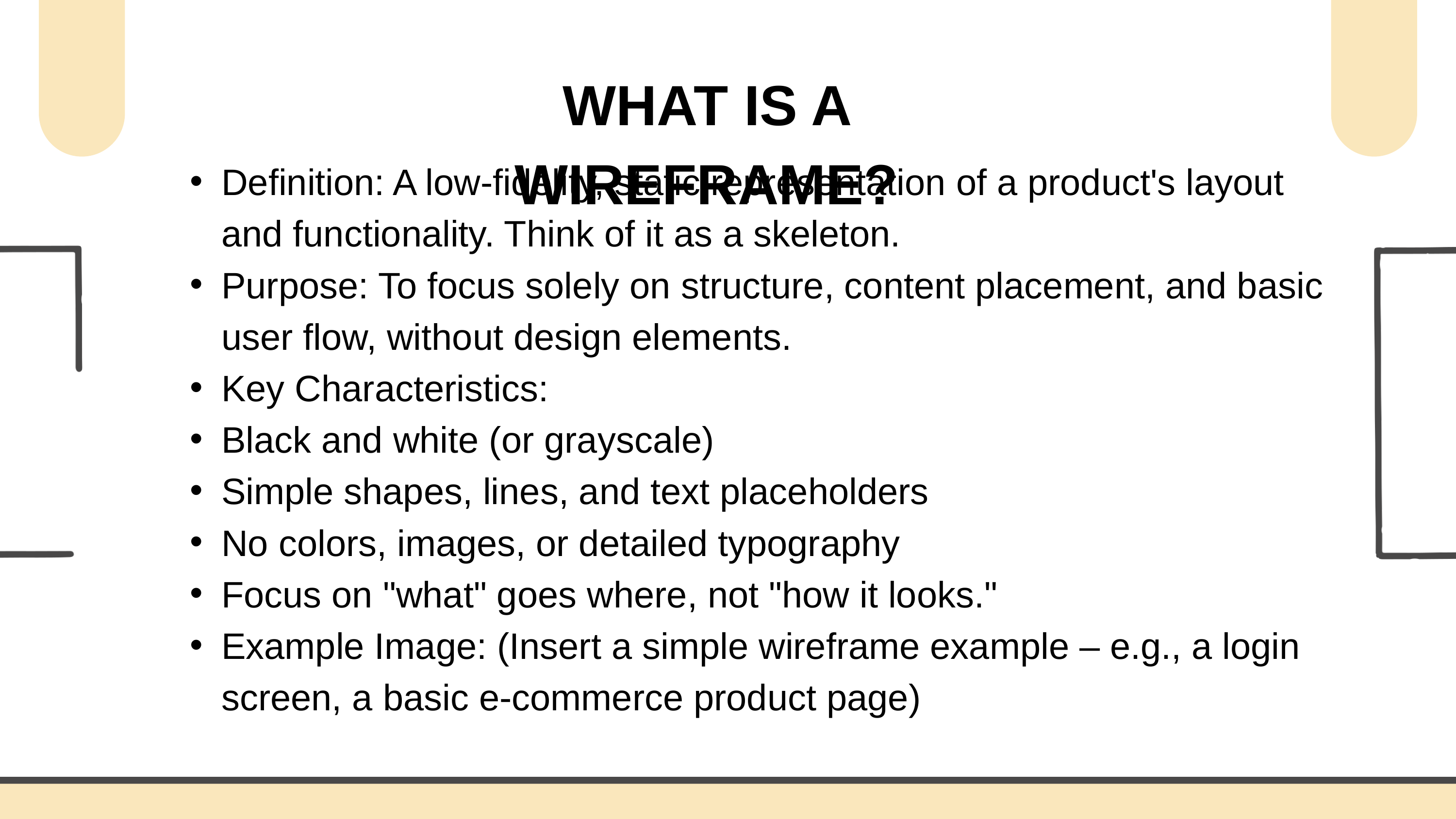

WHAT IS A WIREFRAME?
Definition: A low-fidelity, static representation of a product's layout and functionality. Think of it as a skeleton.
Purpose: To focus solely on structure, content placement, and basic user flow, without design elements.
Key Characteristics:
Black and white (or grayscale)
Simple shapes, lines, and text placeholders
No colors, images, or detailed typography
Focus on "what" goes where, not "how it looks."
Example Image: (Insert a simple wireframe example – e.g., a login screen, a basic e-commerce product page)